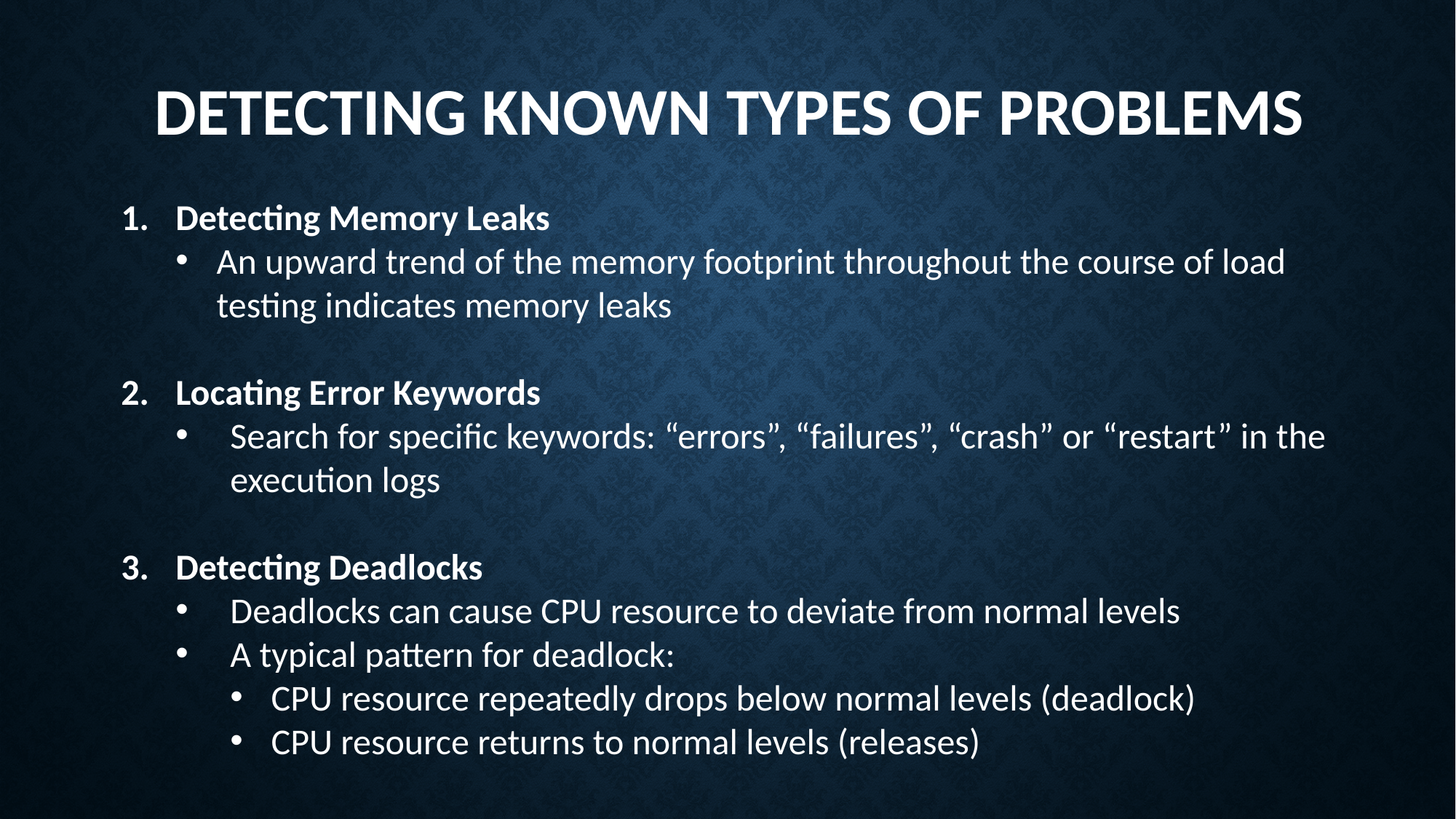

# Detecting Known Types of Problems
Detecting Memory Leaks
An upward trend of the memory footprint throughout the course of load testing indicates memory leaks

Locating Error Keywords
Search for speciﬁc keywords: “errors”, “failures”, “crash” or “restart” in the execution logs

Detecting Deadlocks
Deadlocks can cause CPU resource to deviate from normal levels
A typical pattern for deadlock:
CPU resource repeatedly drops below normal levels (deadlock)
CPU resource returns to normal levels (releases)